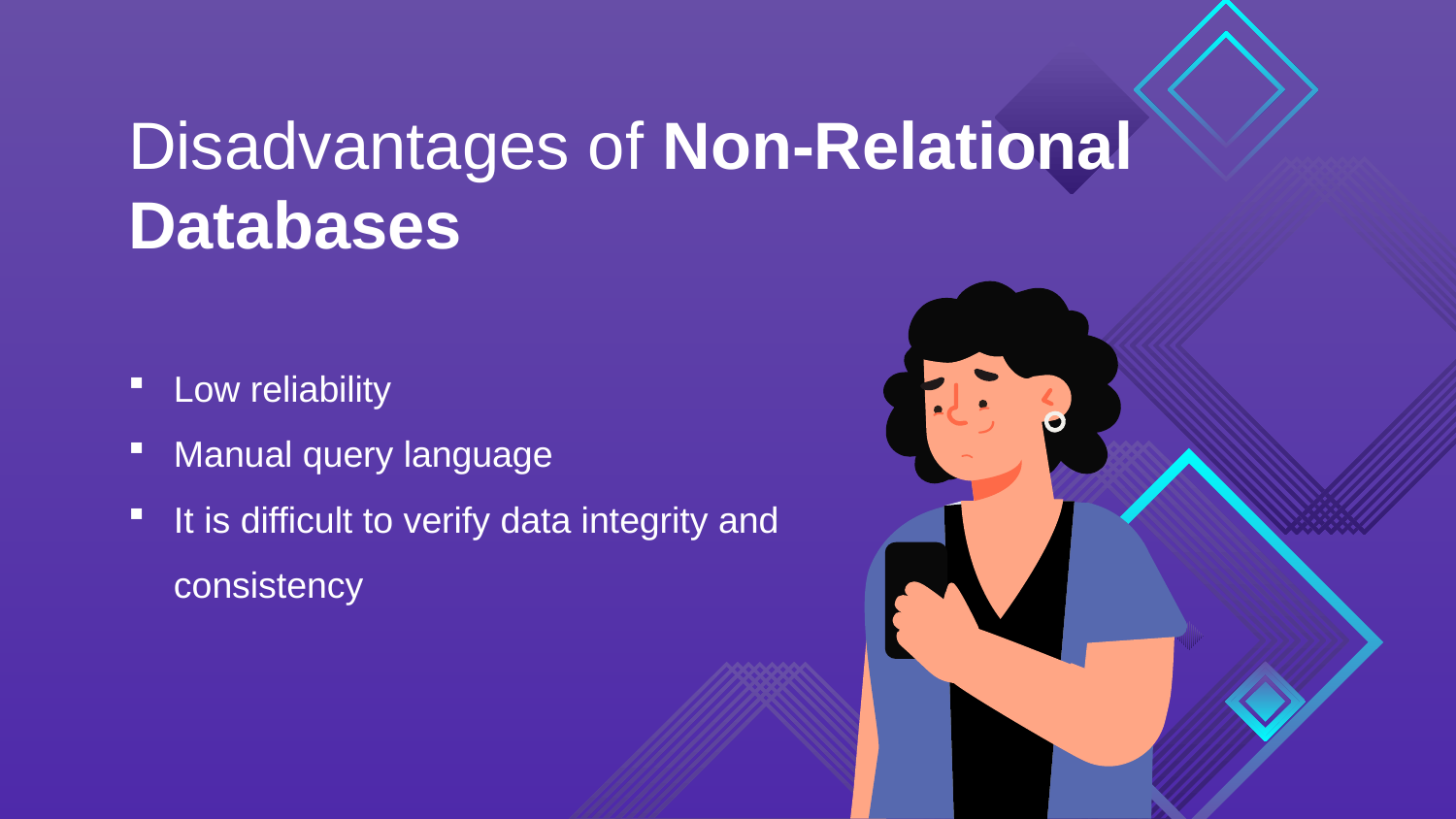

# Disadvantages of Non-Relational Databases

Low reliability
Manual query language
It is difficult to verify data integrity and consistency